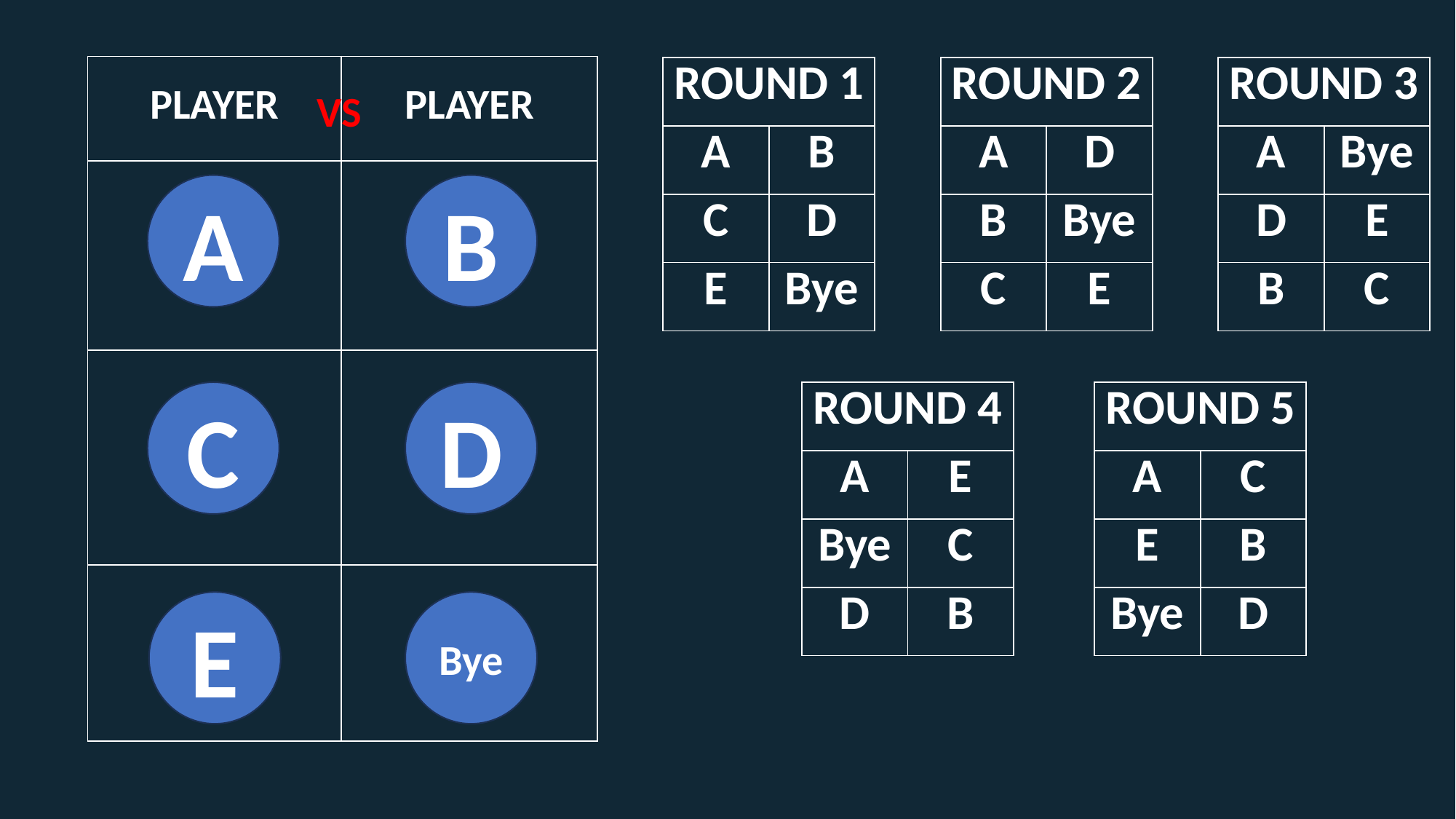

| PLAYER | PLAYER |
| --- | --- |
|  |  |
|  |  |
|  |  |
| ROUND 1 |  |
| --- | --- |
| A | B |
| C | D |
| E | Bye |
| ROUND 2 |  |
| --- | --- |
| A | D |
| B | Bye |
| C | E |
| ROUND 3 |  |
| --- | --- |
| A | Bye |
| D | E |
| B | C |
VS
B
A
C
D
| ROUND 4 |  |
| --- | --- |
| A | E |
| Bye | C |
| D | B |
| ROUND 5 |  |
| --- | --- |
| A | C |
| E | B |
| Bye | D |
Bye
E